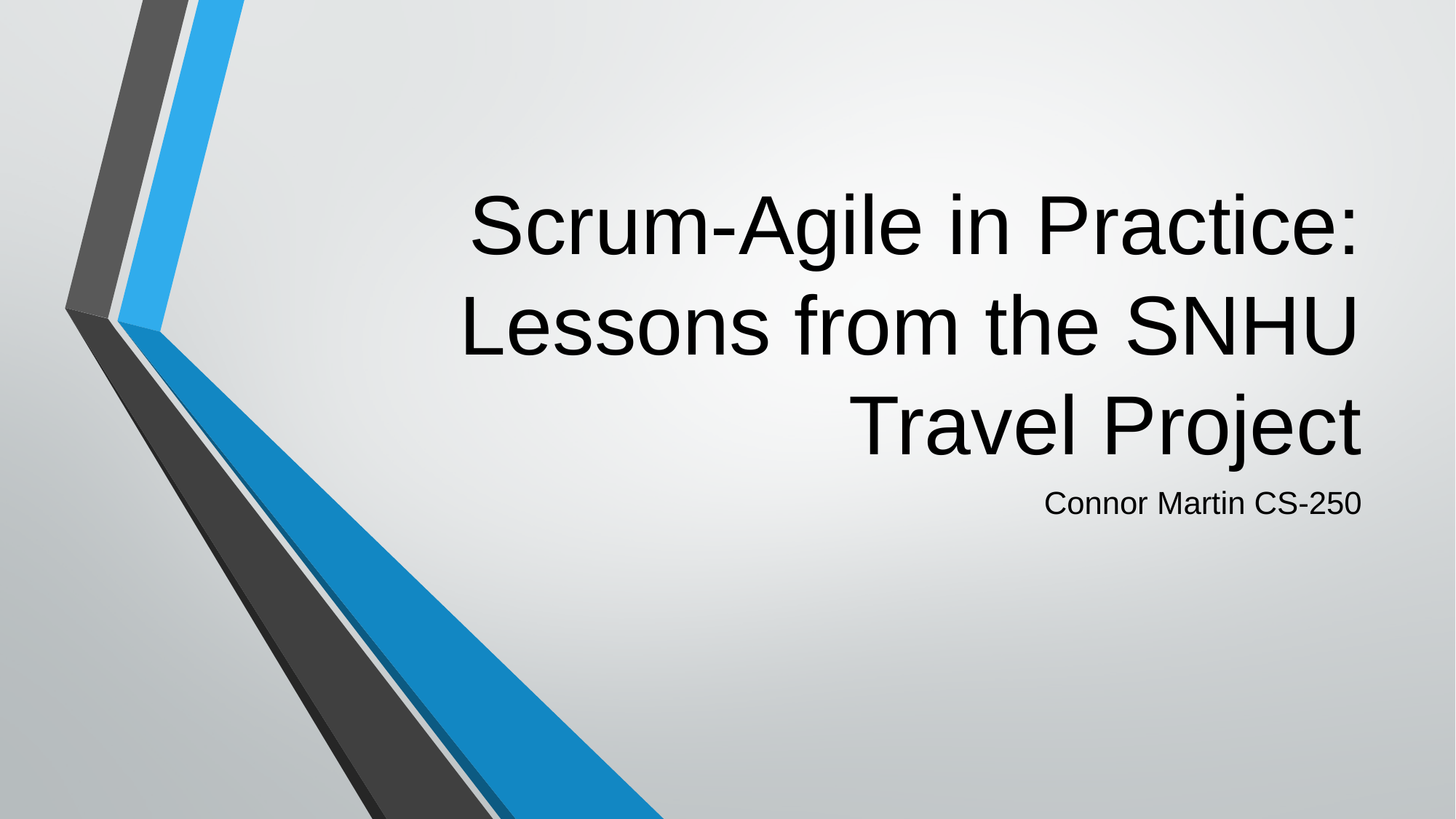

# Scrum-Agile in Practice: Lessons from the SNHU Travel Project
Connor Martin CS-250